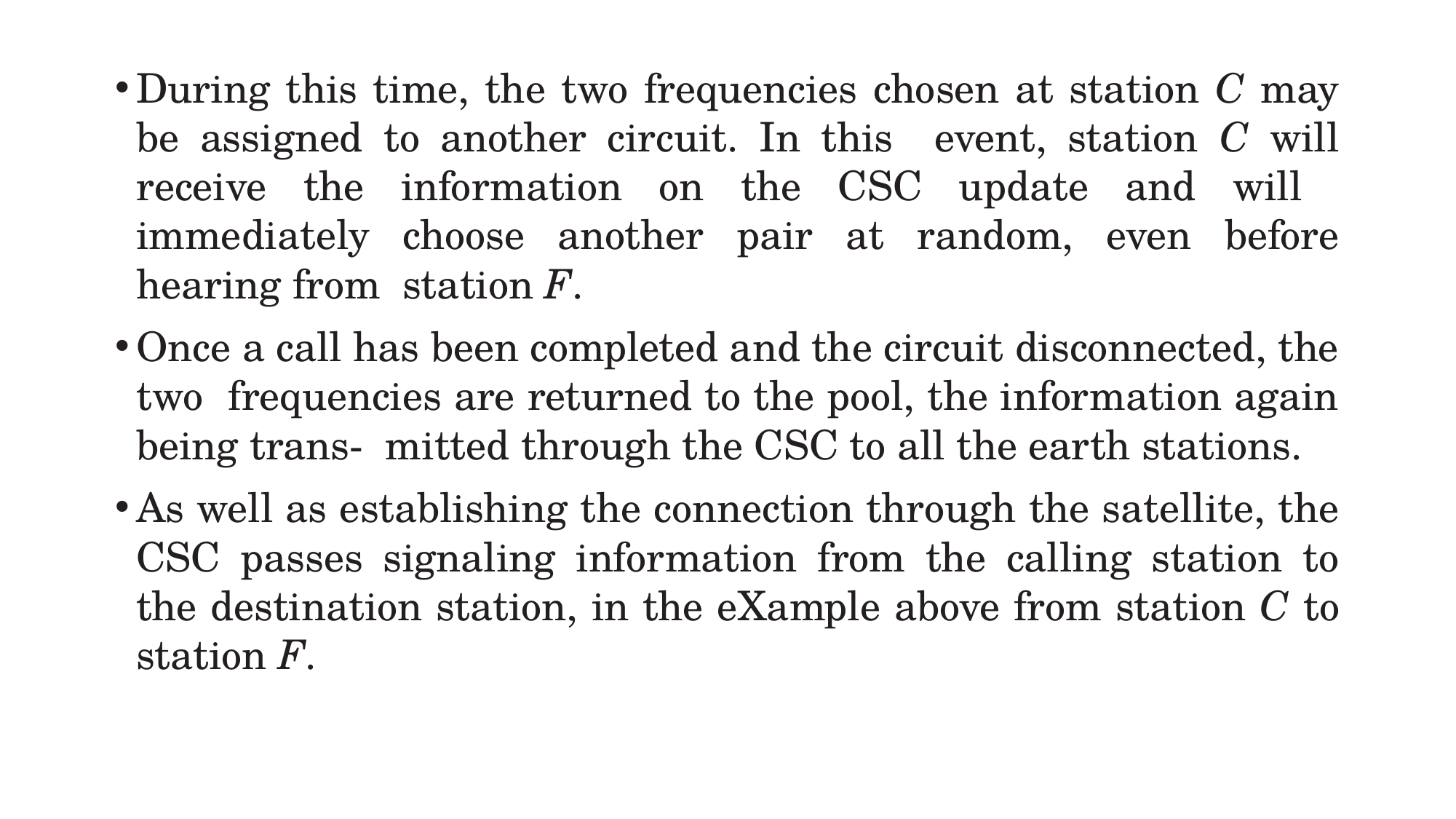

During this time, the two frequencies chosen at station C may be assigned to another circuit. In this  event, station C will receive the information on the CSC update and will  immediately choose another pair at random, even before hearing from  station F.
Once a call has been completed and the circuit disconnected, the two  frequencies are returned to the pool, the information again being trans-  mitted through the CSC to all the earth stations.
As well as establishing the connection through the satellite, the CSC passes signaling information from the calling station to the destination station, in the example above from station C to station F.